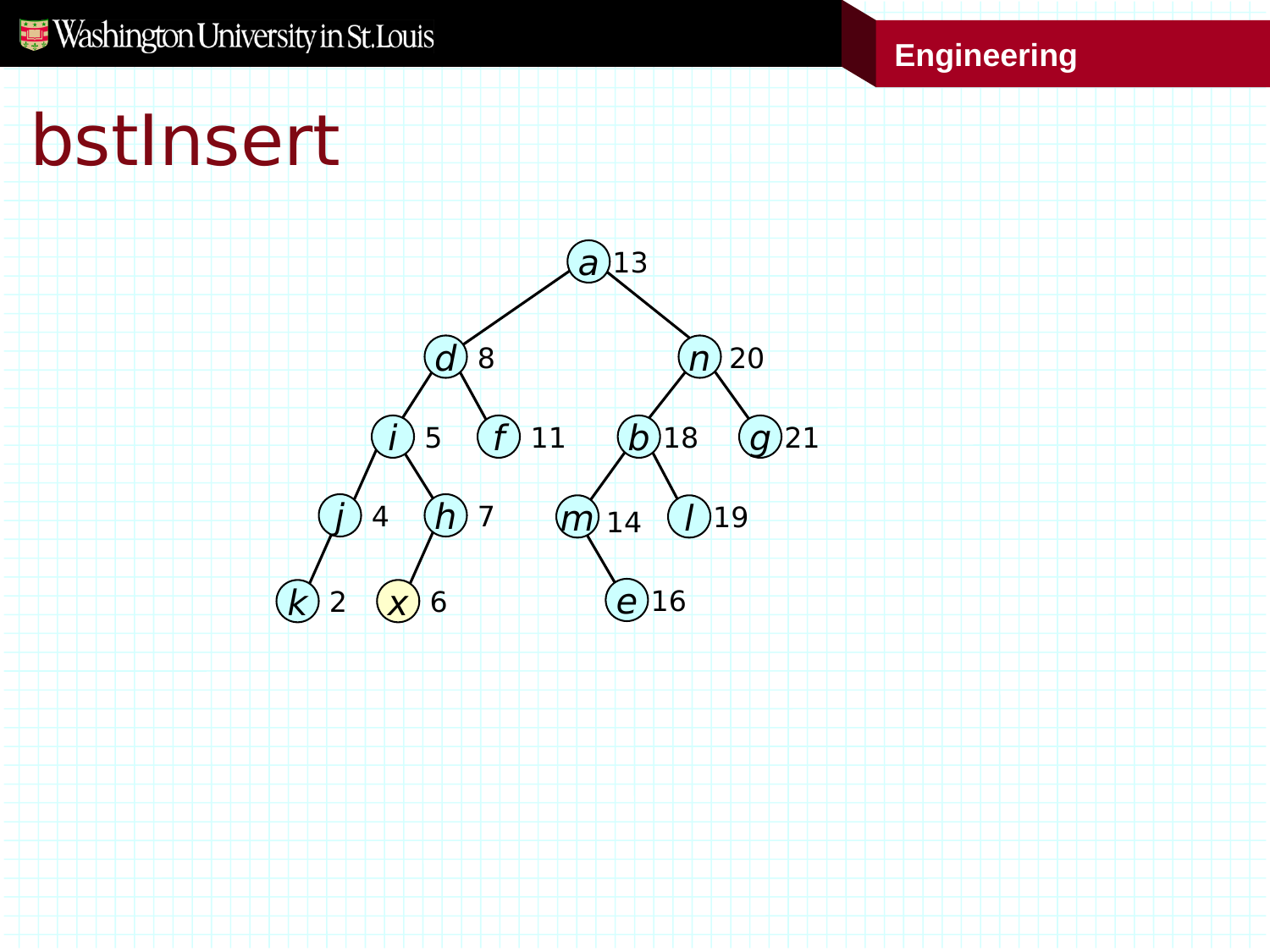

# bstInsert
a
13

d
n
8
20

i
f
b
g
5
11
18
21

j
h
l
m
4
7
19
14

e
k
x
16
2
6